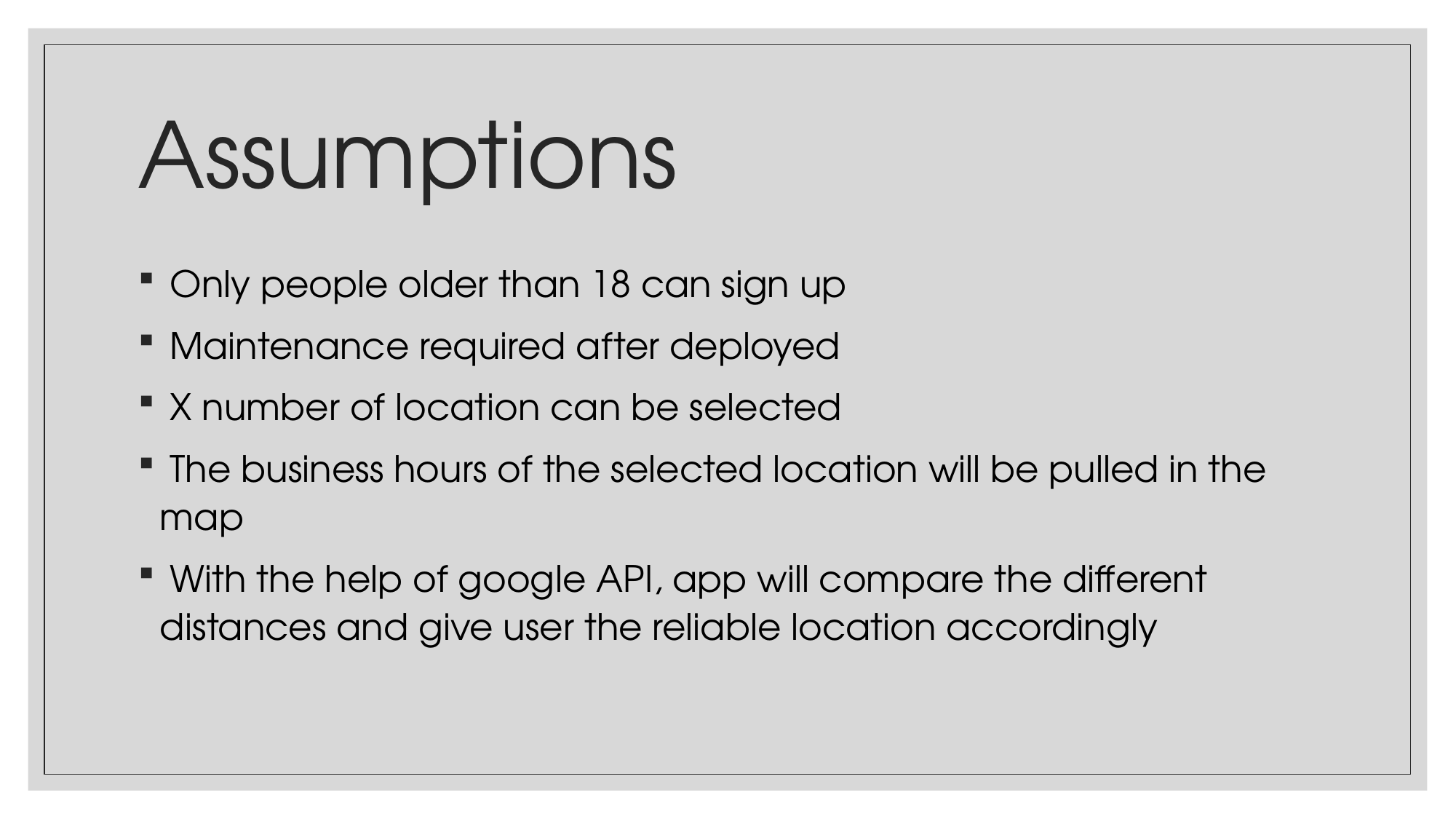

# Assumptions
 Only people older than 18 can sign up
 Maintenance required after deployed
 X number of location can be selected
 The business hours of the selected location will be pulled in the map
 With the help of google API, app will compare the different distances and give user the reliable location accordingly